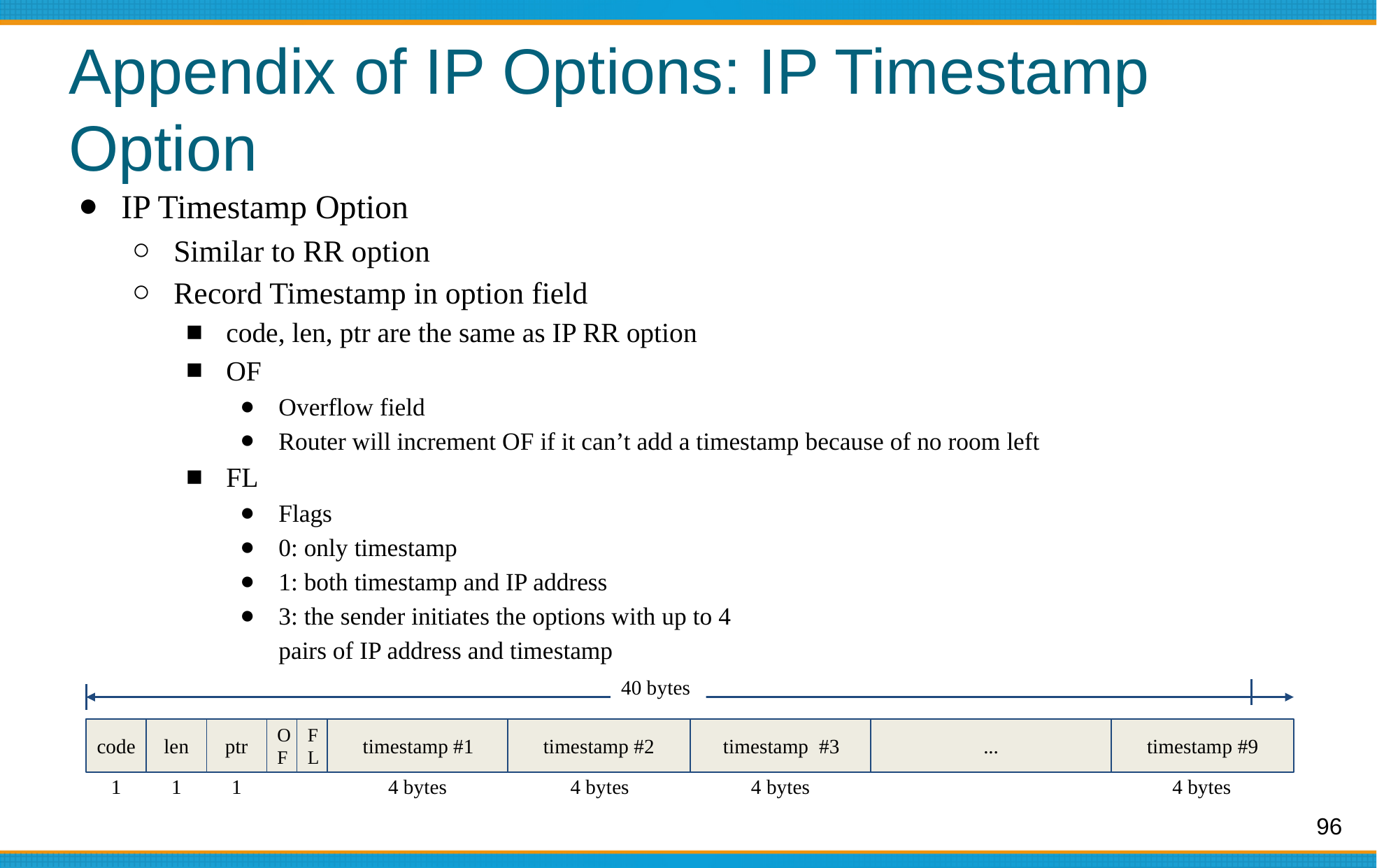

# Appendix of IP Options: IP Timestamp Option
IP Timestamp Option
Similar to RR option
Record Timestamp in option field
code, len, ptr are the same as IP RR option
OF
Overflow field
Router will increment OF if it can’t add a timestamp because of no room left
FL
Flags
0: only timestamp
1: both timestamp and IP address
3: the sender initiates the options with up to 4
pairs of IP address and timestamp
40 bytes
code
len
ptr
OF
FL
timestamp #1
timestamp #2
timestamp  #3
...
timestamp #9
1
1
1
4 bytes
4 bytes
4 bytes
4 bytes
96